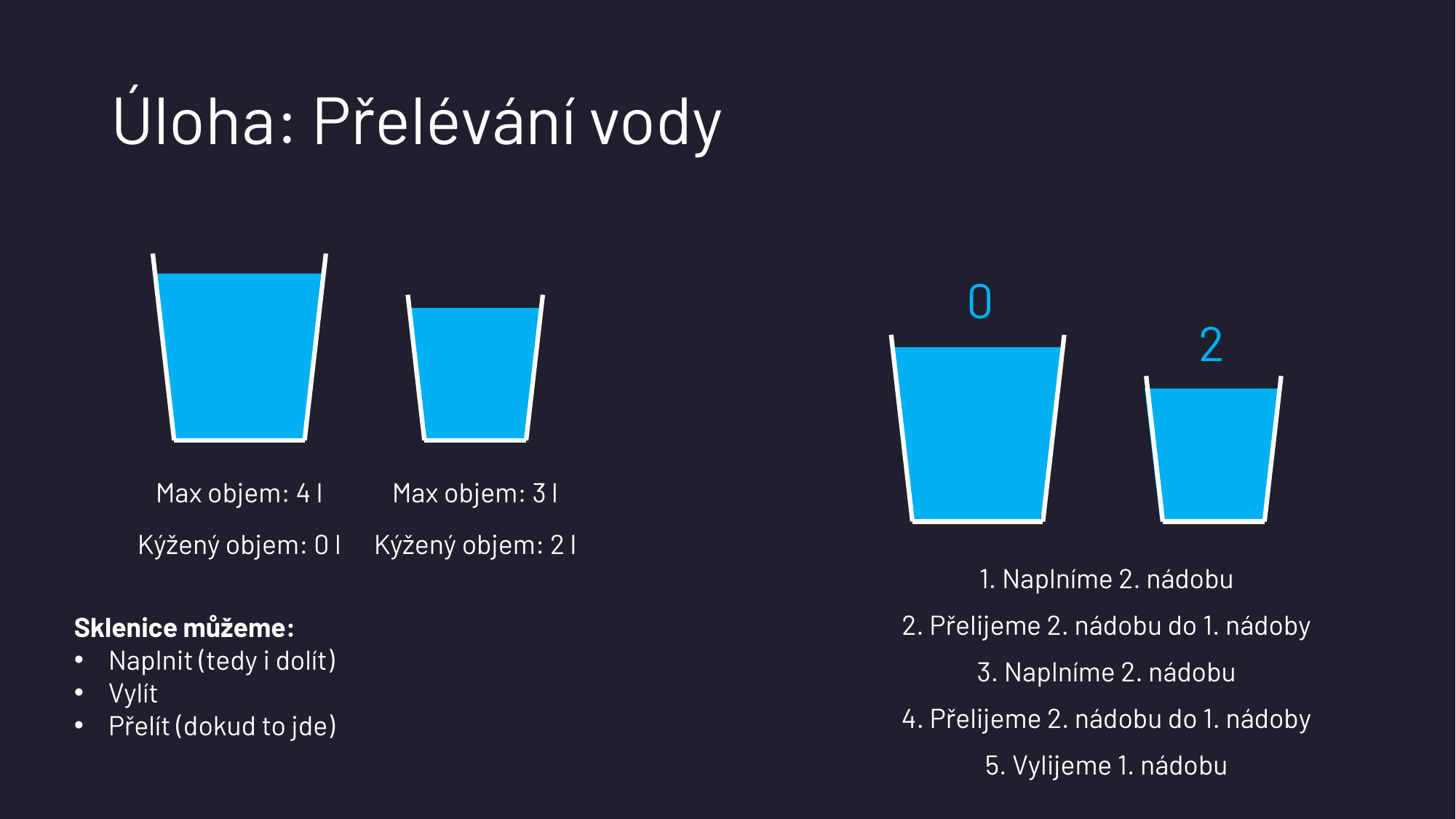

# Úloha: Přelévání vody
0

2

Max objem: 4 l
Max objem: 3 l
Kýžený objem: 0 l
Kýžený objem: 2 l
1. Naplníme 2. nádobu
2. Přelijeme 2. nádobu do 1. nádoby
Sklenice můžeme:
Naplnit (tedy i dolít)
Vylít
Přelít (dokud to jde)
3. Naplníme 2. nádobu
4. Přelijeme 2. nádobu do 1. nádoby
5. Vylijeme 1. nádobu